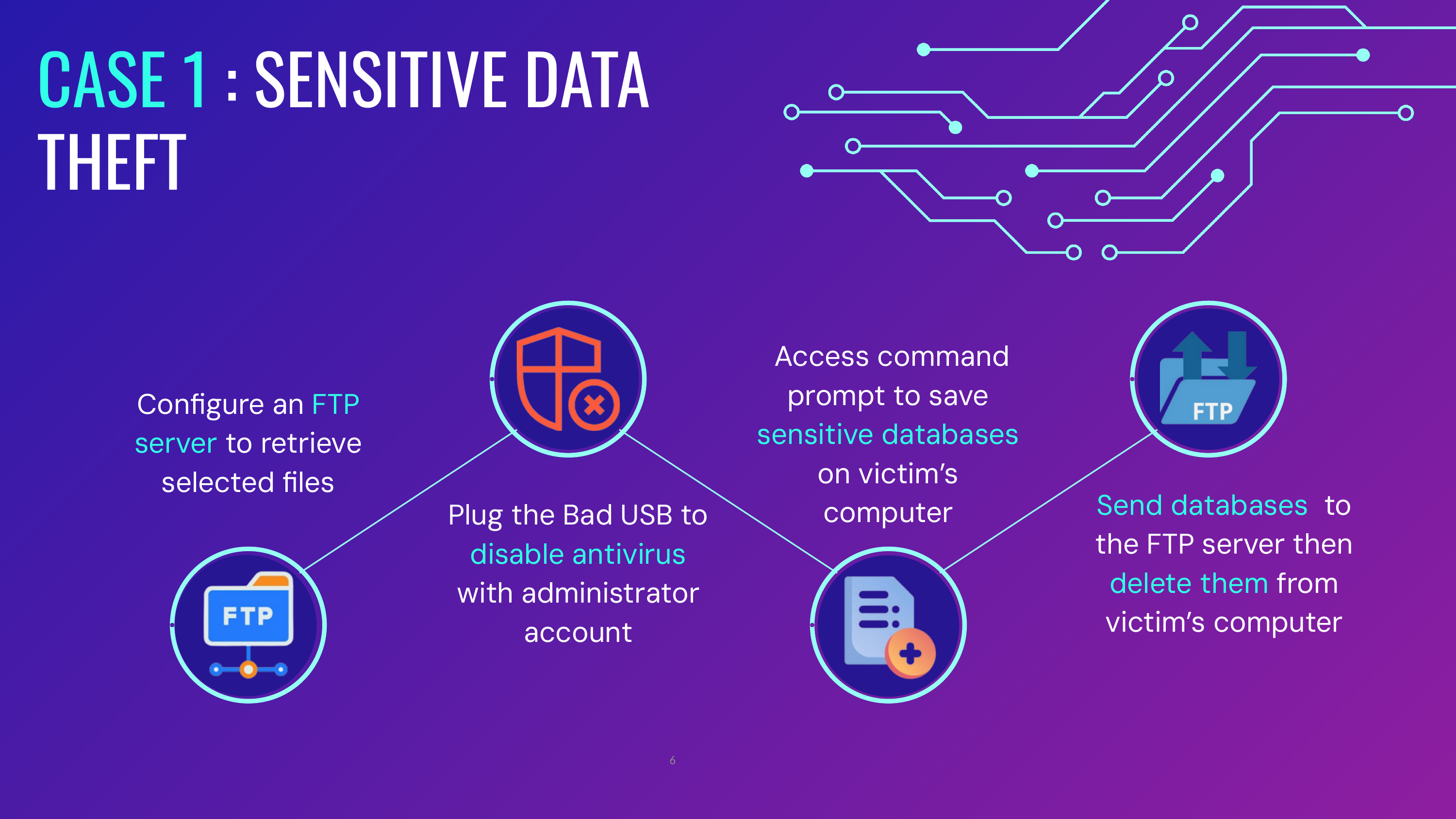

CASE 1 : SENSITIVE DATA THEFT

02

04

 Access command prompt to save sensitive databases on victim’s computer
Configure an FTP server to retrieve selected files
Send databases  to the FTP server then delete them from victim’s computer
Plug the Bad USB to disable antivirus with administrator account

01

03

6